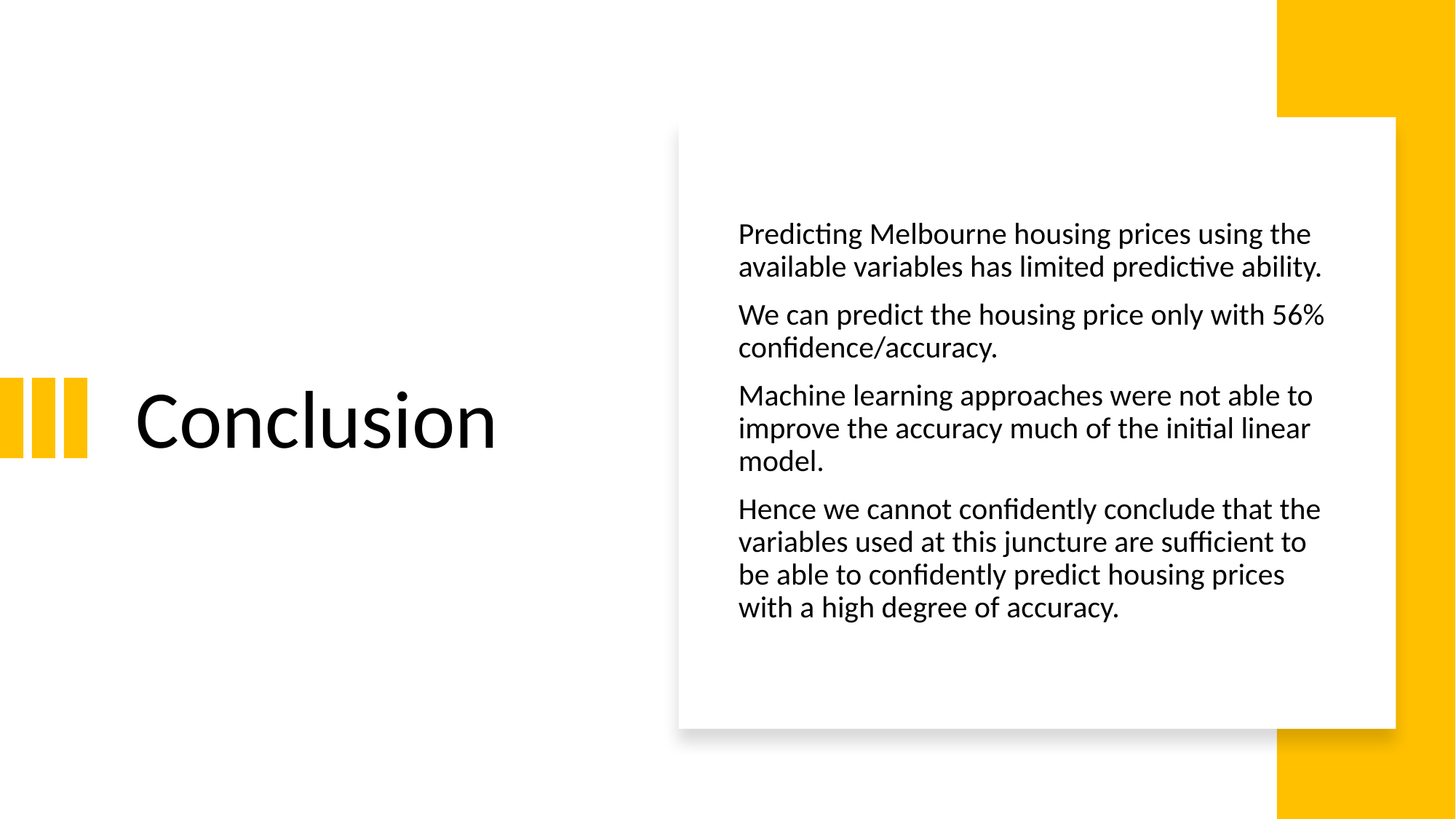

# Conclusion
Predicting Melbourne housing prices using the available variables has limited predictive ability.
We can predict the housing price only with 56% confidence/accuracy.
Machine learning approaches were not able to improve the accuracy much of the initial linear model.
Hence we cannot confidently conclude that the variables used at this juncture are sufficient to be able to confidently predict housing prices with a high degree of accuracy.